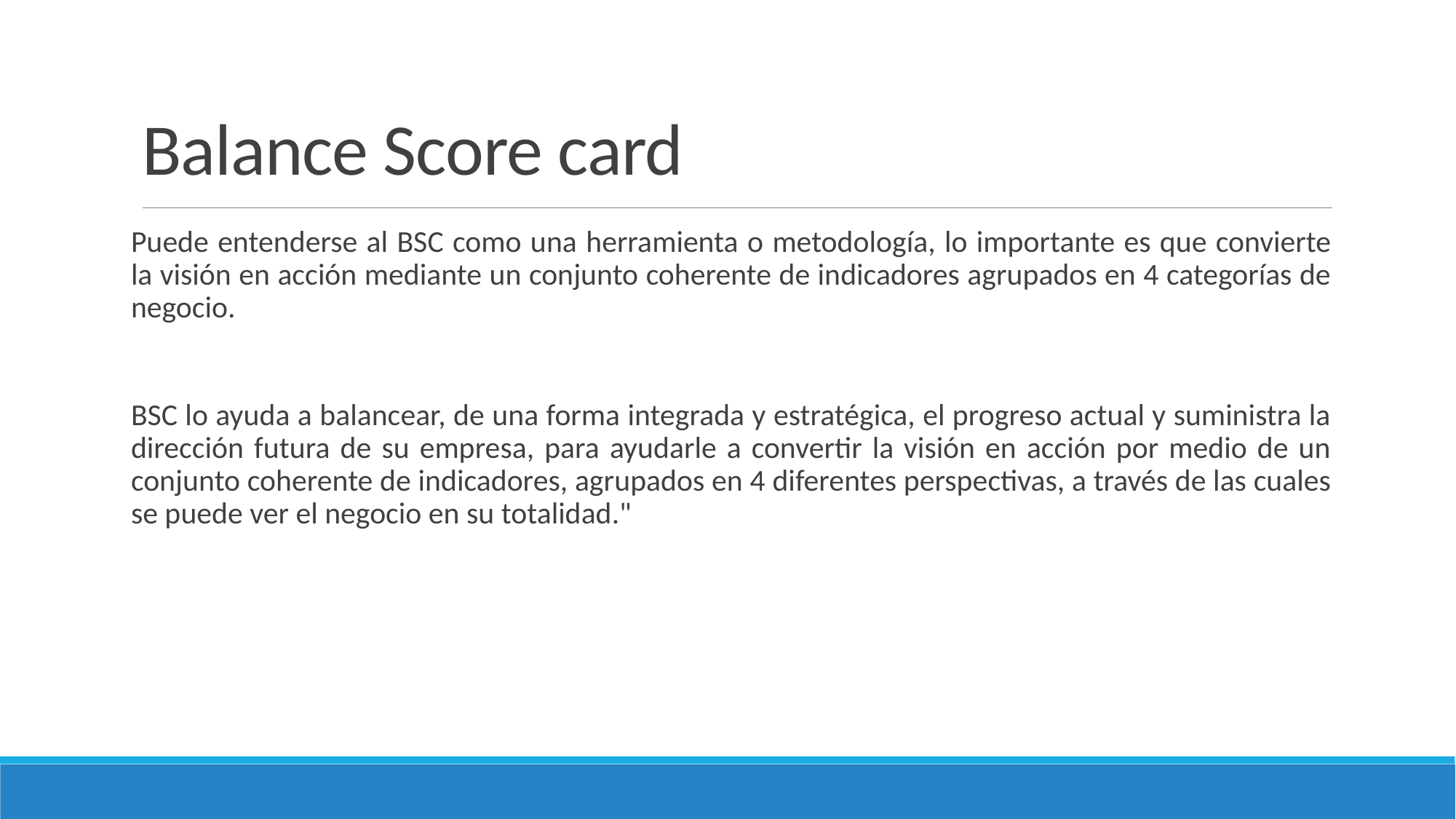

# Balance Score card
Puede entenderse al BSC como una herramienta o metodología, lo importante es que convierte la visión en acción mediante un conjunto coherente de indicadores agrupados en 4 categorías de negocio.

BSC lo ayuda a balancear, de una forma integrada y estratégica, el progreso actual y suministra la dirección futura de su empresa, para ayudarle a convertir la visión en acción por medio de un conjunto coherente de indicadores, agrupados en 4 diferentes perspectivas, a través de las cuales se puede ver el negocio en su totalidad."